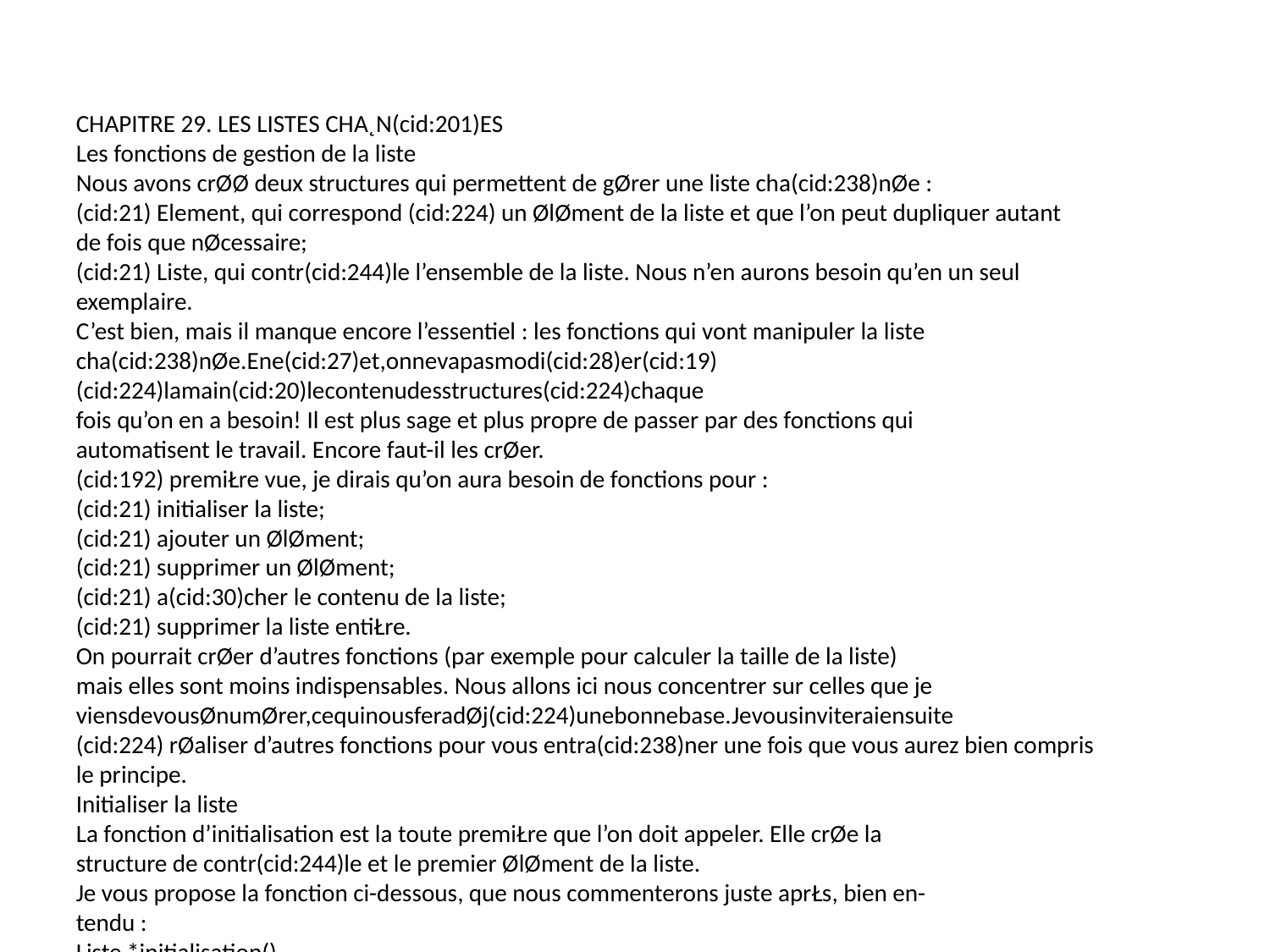

CHAPITRE 29. LES LISTES CHA˛N(cid:201)ES
Les fonctions de gestion de la liste
Nous avons crØØ deux structures qui permettent de gØrer une liste cha(cid:238)nØe :
(cid:21) Element, qui correspond (cid:224) un ØlØment de la liste et que l’on peut dupliquer autant
de fois que nØcessaire;
(cid:21) Liste, qui contr(cid:244)le l’ensemble de la liste. Nous n’en aurons besoin qu’en un seul
exemplaire.
C’est bien, mais il manque encore l’essentiel : les fonctions qui vont manipuler la liste
cha(cid:238)nØe.Ene(cid:27)et,onnevapasmodi(cid:28)er(cid:19)(cid:224)lamain(cid:20)lecontenudesstructures(cid:224)chaque
fois qu’on en a besoin! Il est plus sage et plus propre de passer par des fonctions qui
automatisent le travail. Encore faut-il les crØer.
(cid:192) premiŁre vue, je dirais qu’on aura besoin de fonctions pour :
(cid:21) initialiser la liste;
(cid:21) ajouter un ØlØment;
(cid:21) supprimer un ØlØment;
(cid:21) a(cid:30)cher le contenu de la liste;
(cid:21) supprimer la liste entiŁre.
On pourrait crØer d’autres fonctions (par exemple pour calculer la taille de la liste)
mais elles sont moins indispensables. Nous allons ici nous concentrer sur celles que je
viensdevousØnumØrer,cequinousferadØj(cid:224)unebonnebase.Jevousinviteraiensuite
(cid:224) rØaliser d’autres fonctions pour vous entra(cid:238)ner une fois que vous aurez bien compris
le principe.
Initialiser la liste
La fonction d’initialisation est la toute premiŁre que l’on doit appeler. Elle crØe la
structure de contr(cid:244)le et le premier ØlØment de la liste.
Je vous propose la fonction ci-dessous, que nous commenterons juste aprŁs, bien en-
tendu :
Liste *initialisation()
{
Liste *liste = malloc(sizeof(*liste));
Element *element = malloc(sizeof(*element));
if (liste == NULL || element == NULL)
{
exit(EXIT_FAILURE);
}
element->nombre = 0;
element->suivant = NULL;
liste->premier = element;
482